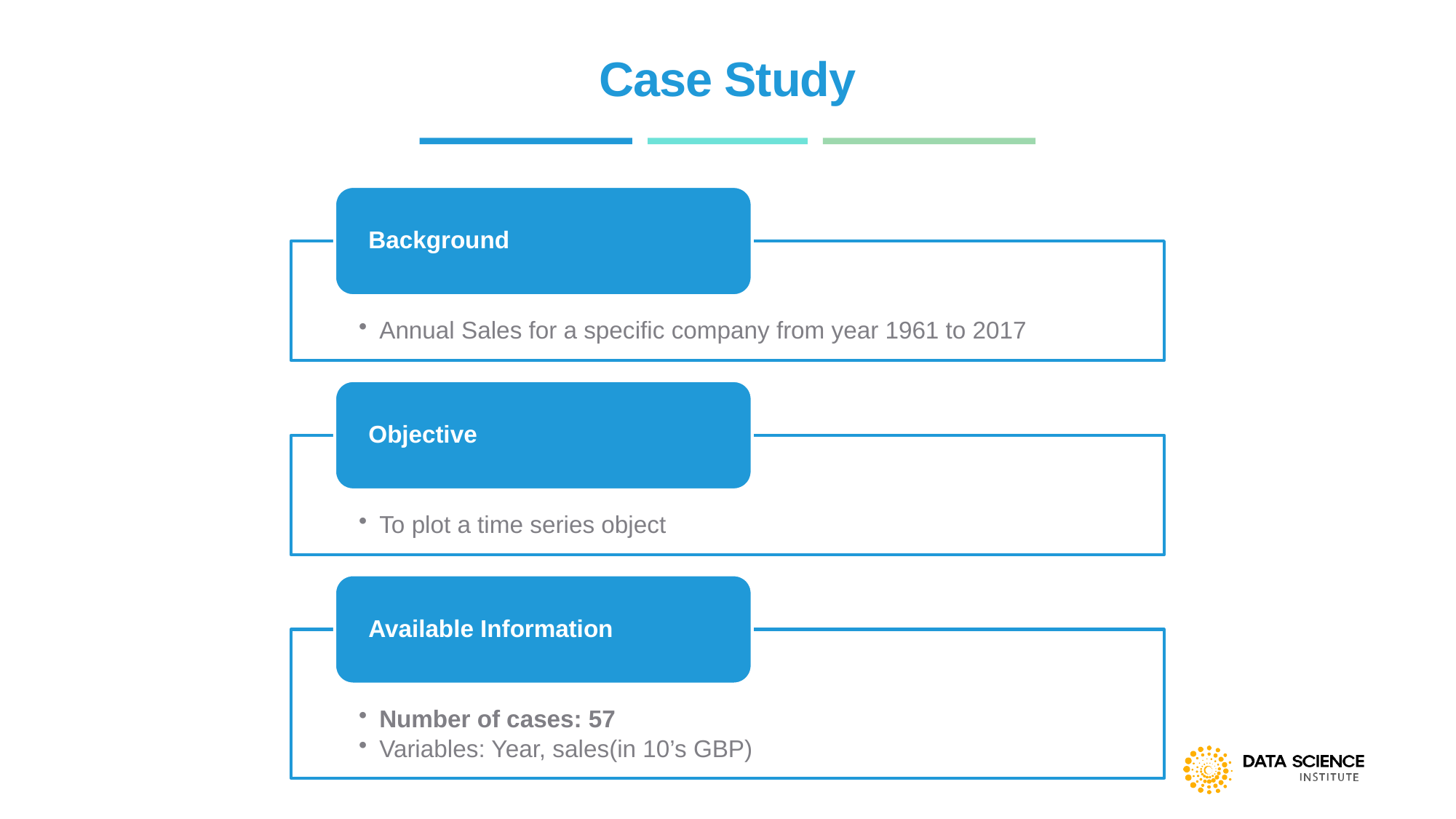

# Case Study

Annual Sales for a specific company from year 1961 to 2017
Background
To plot a time series object
Objective
Number of cases: 57
Variables: Year, sales(in 10’s GBP)
Available Information